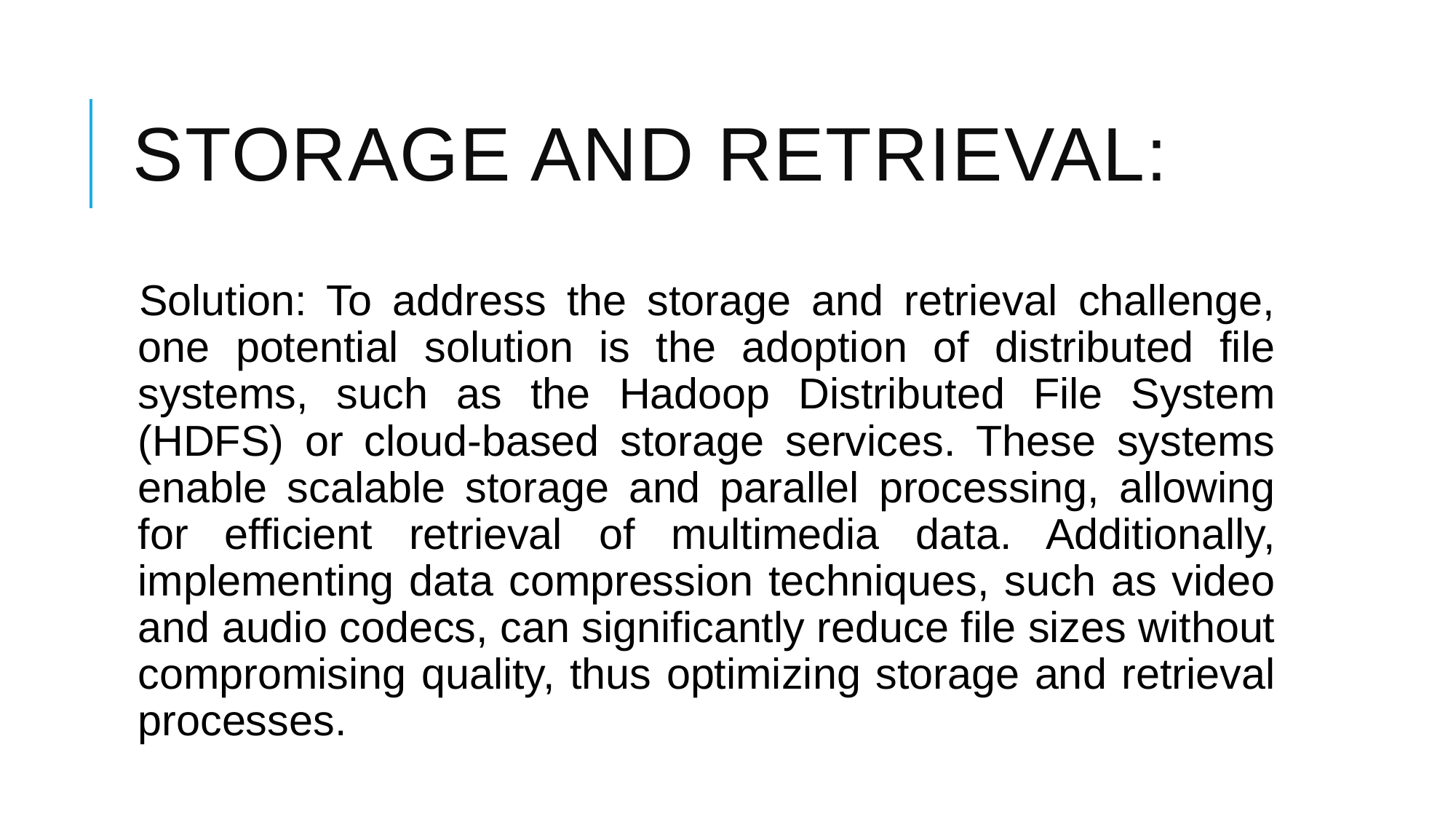

# Storage and Retrieval:
Solution: To address the storage and retrieval challenge, one potential solution is the adoption of distributed file systems, such as the Hadoop Distributed File System (HDFS) or cloud-based storage services. These systems enable scalable storage and parallel processing, allowing for efficient retrieval of multimedia data. Additionally, implementing data compression techniques, such as video and audio codecs, can significantly reduce file sizes without compromising quality, thus optimizing storage and retrieval processes.